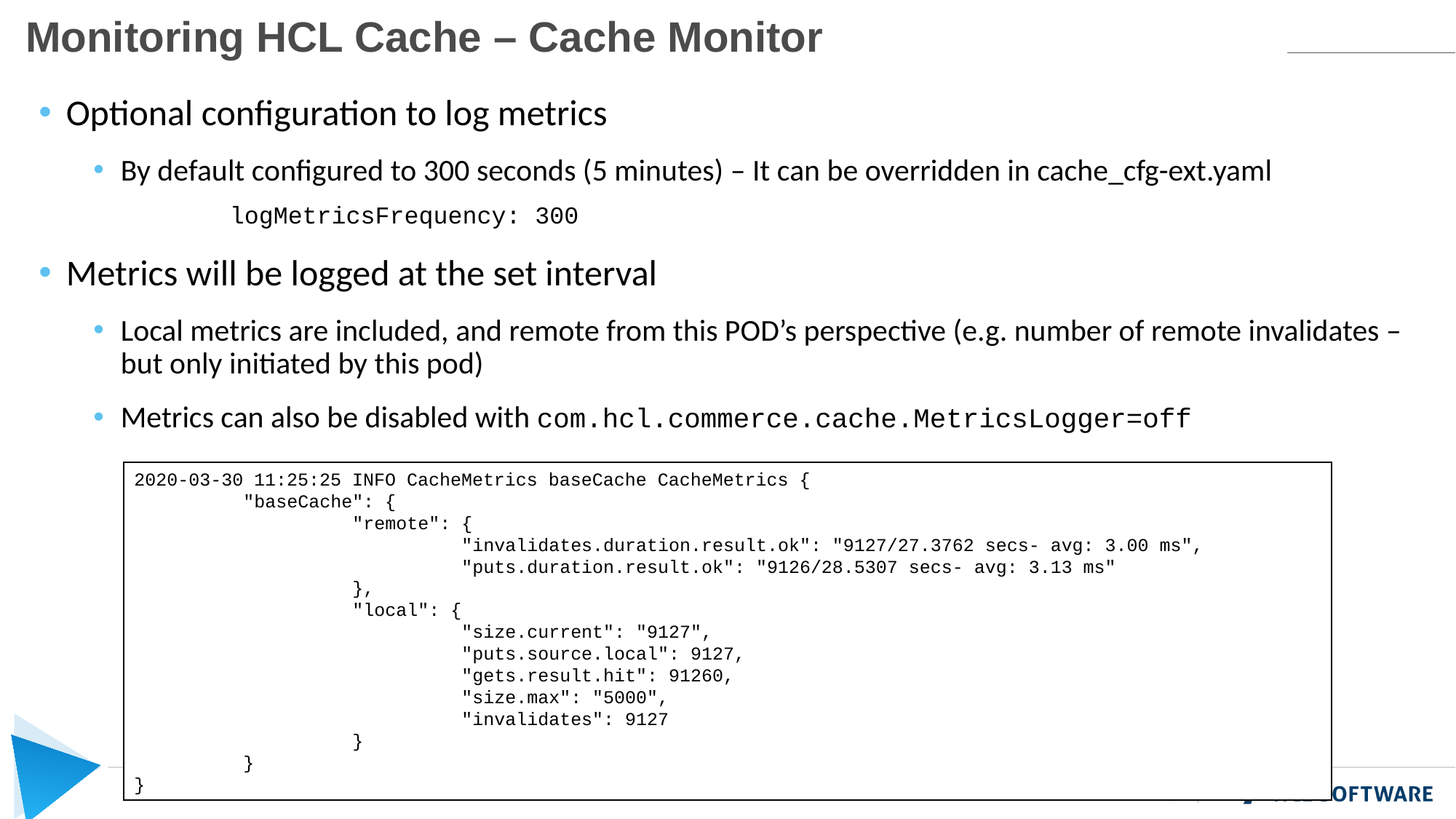

# Monitoring HCL Cache – Cache Monitor
Optional configuration to log metrics
By default configured to 300 seconds (5 minutes) – It can be overridden in cache_cfg-ext.yaml
	logMetricsFrequency: 300
Metrics will be logged at the set interval
Local metrics are included, and remote from this POD’s perspective (e.g. number of remote invalidates – but only initiated by this pod)
Metrics can also be disabled with com.hcl.commerce.cache.MetricsLogger=off

2020-03-30 11:25:25 INFO CacheMetrics baseCache CacheMetrics {
	"baseCache": {
		"remote": {
			"invalidates.duration.result.ok": "9127/27.3762 secs- avg: 3.00 ms",
			"puts.duration.result.ok": "9126/28.5307 secs- avg: 3.13 ms"
		},
		"local": {
			"size.current": "9127",
			"puts.source.local": 9127,
			"gets.result.hit": 91260,
			"size.max": "5000",
			"invalidates": 9127
		}
	}
}
19